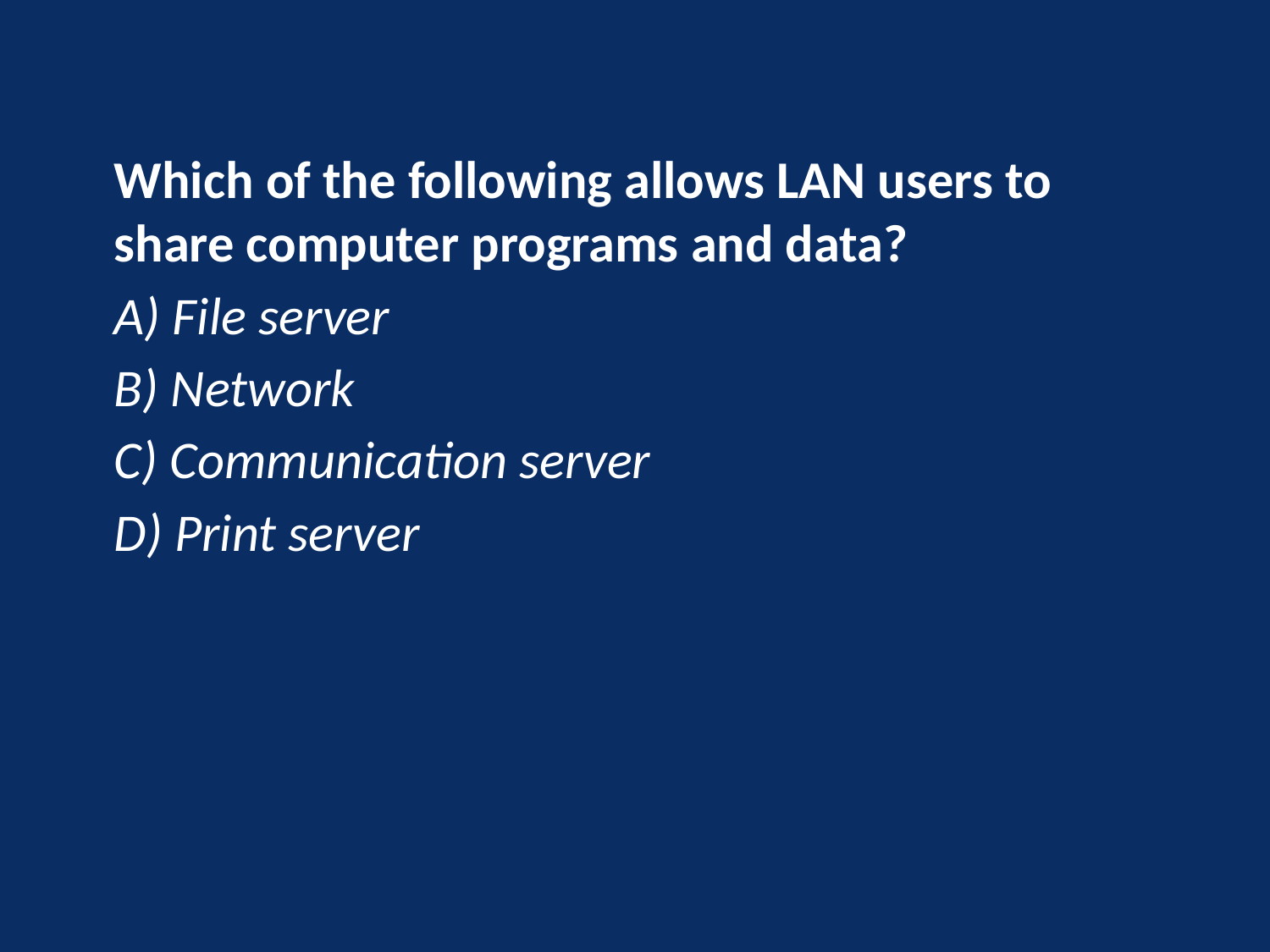

Which of the following allows LAN users to share computer programs and data?
A) File server
B) Network
C) Communication server
D) Print server